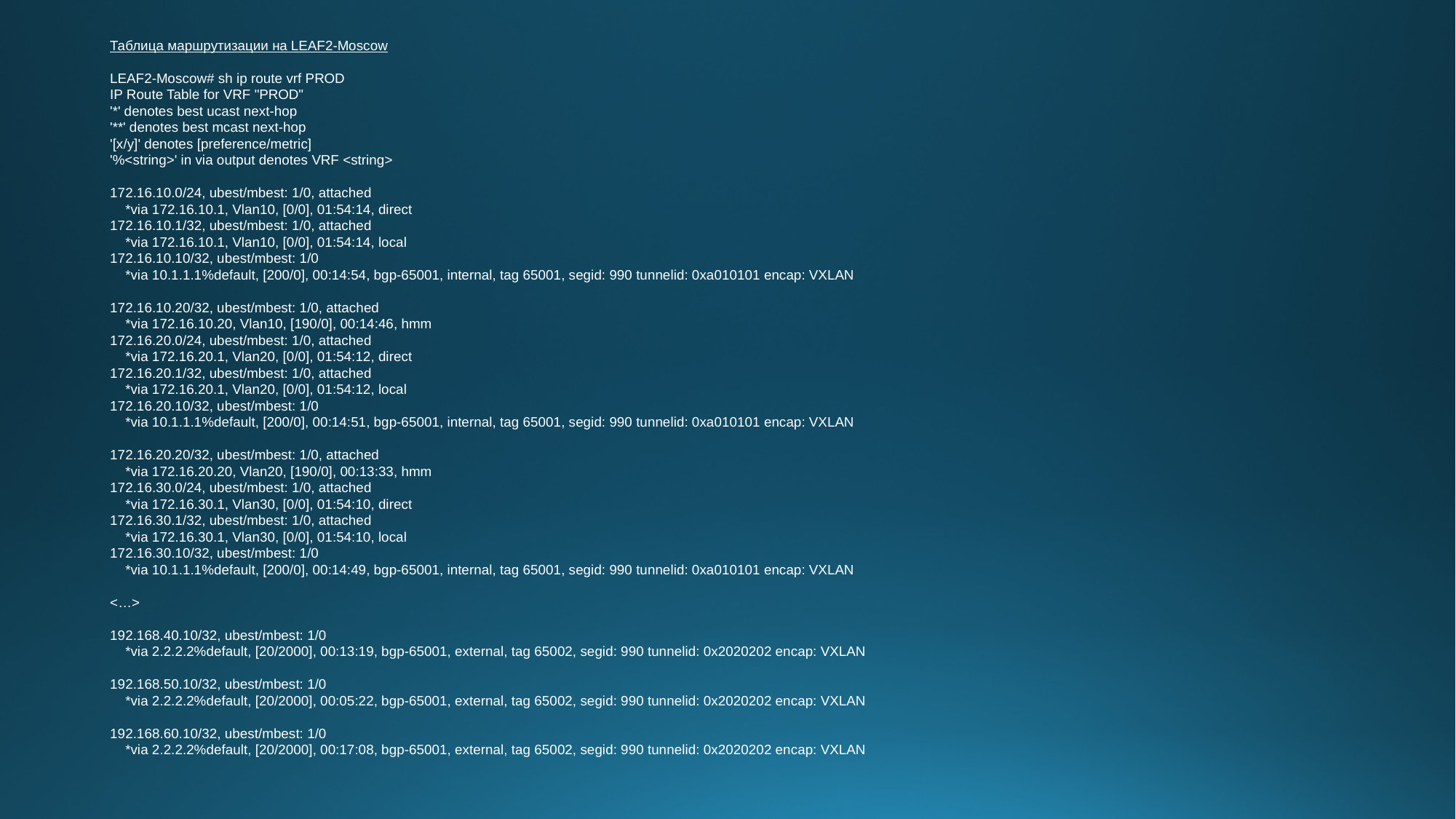

Таблица маршрутизации на LEAF2-Moscow

LEAF2-Moscow# sh ip route vrf PROD
IP Route Table for VRF "PROD"
'*' denotes best ucast next-hop
'**' denotes best mcast next-hop
'[x/y]' denotes [preference/metric]
'%<string>' in via output denotes VRF <string>

172.16.10.0/24, ubest/mbest: 1/0, attached
    *via 172.16.10.1, Vlan10, [0/0], 01:54:14, direct
172.16.10.1/32, ubest/mbest: 1/0, attached
    *via 172.16.10.1, Vlan10, [0/0], 01:54:14, local
172.16.10.10/32, ubest/mbest: 1/0
    *via 10.1.1.1%default, [200/0], 00:14:54, bgp-65001, internal, tag 65001, segid: 990 tunnelid: 0xa010101 encap: VXLAN

172.16.10.20/32, ubest/mbest: 1/0, attached
    *via 172.16.10.20, Vlan10, [190/0], 00:14:46, hmm
172.16.20.0/24, ubest/mbest: 1/0, attached
    *via 172.16.20.1, Vlan20, [0/0], 01:54:12, direct
172.16.20.1/32, ubest/mbest: 1/0, attached
    *via 172.16.20.1, Vlan20, [0/0], 01:54:12, local
172.16.20.10/32, ubest/mbest: 1/0
    *via 10.1.1.1%default, [200/0], 00:14:51, bgp-65001, internal, tag 65001, segid: 990 tunnelid: 0xa010101 encap: VXLAN

172.16.20.20/32, ubest/mbest: 1/0, attached
    *via 172.16.20.20, Vlan20, [190/0], 00:13:33, hmm
172.16.30.0/24, ubest/mbest: 1/0, attached
    *via 172.16.30.1, Vlan30, [0/0], 01:54:10, direct
172.16.30.1/32, ubest/mbest: 1/0, attached
    *via 172.16.30.1, Vlan30, [0/0], 01:54:10, local
172.16.30.10/32, ubest/mbest: 1/0
    *via 10.1.1.1%default, [200/0], 00:14:49, bgp-65001, internal, tag 65001, segid: 990 tunnelid: 0xa010101 encap: VXLAN
<…>
192.168.40.10/32, ubest/mbest: 1/0
    *via 2.2.2.2%default, [20/2000], 00:13:19, bgp-65001, external, tag 65002, segid: 990 tunnelid: 0x2020202 encap: VXLAN

192.168.50.10/32, ubest/mbest: 1/0
    *via 2.2.2.2%default, [20/2000], 00:05:22, bgp-65001, external, tag 65002, segid: 990 tunnelid: 0x2020202 encap: VXLAN

192.168.60.10/32, ubest/mbest: 1/0
    *via 2.2.2.2%default, [20/2000], 00:17:08, bgp-65001, external, tag 65002, segid: 990 tunnelid: 0x2020202 encap: VXLAN